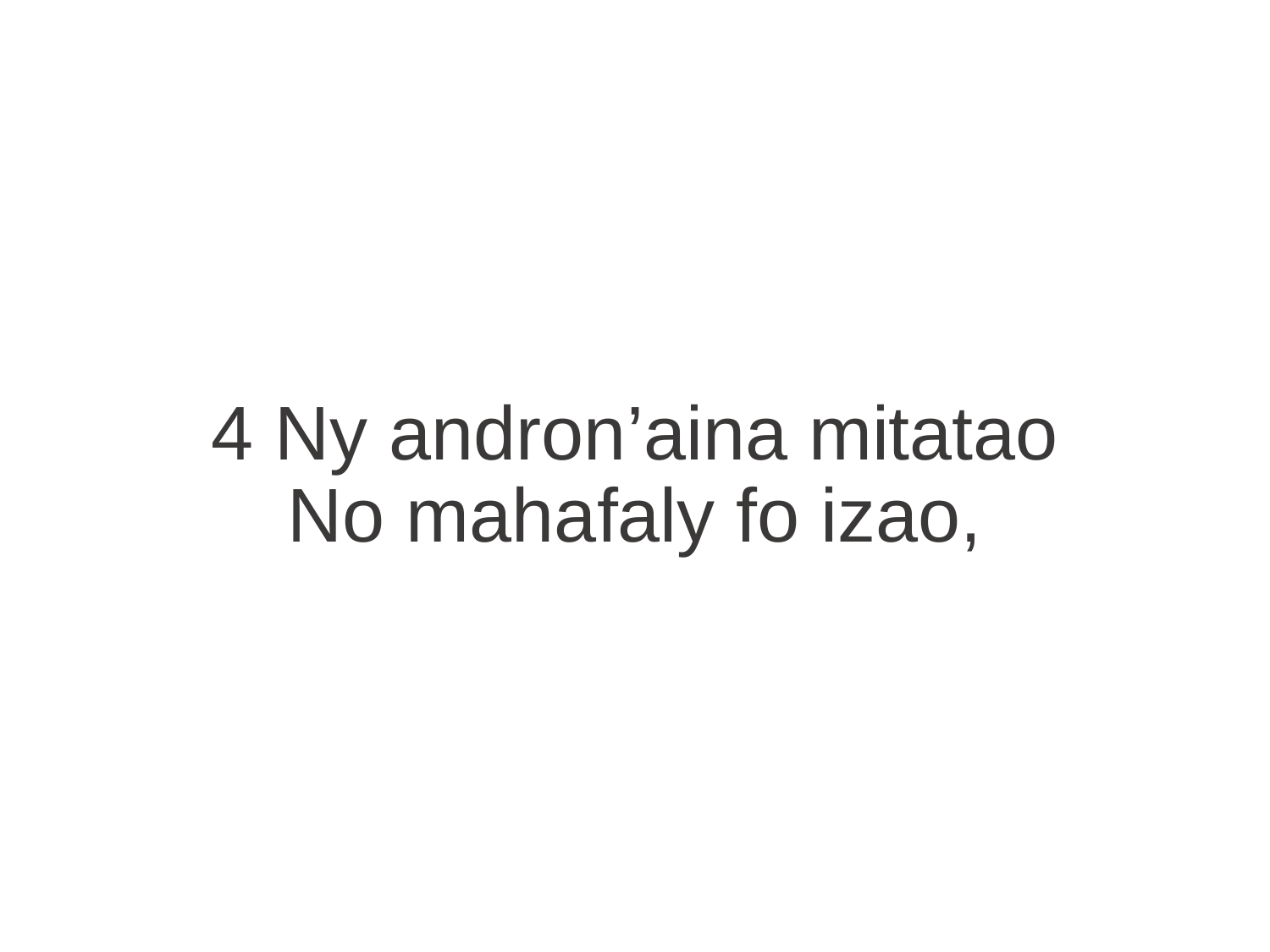

4 Ny andron’aina mitatao
No mahafaly fo izao,